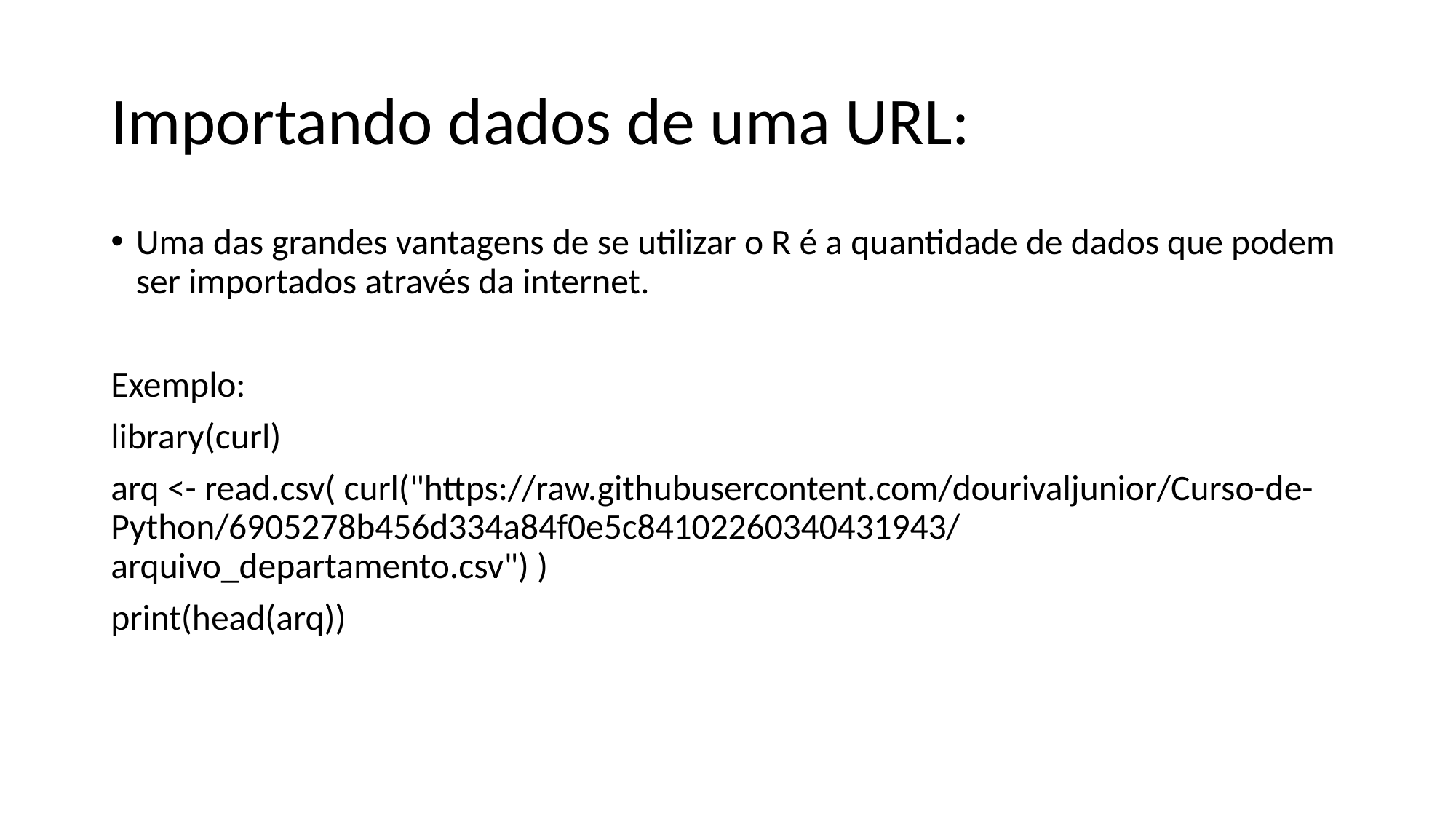

# Importando dados de uma URL:
Uma das grandes vantagens de se utilizar o R é a quantidade de dados que podem ser importados através da internet.

Exemplo:
library(curl)
arq <- read.csv( curl("https://raw.githubusercontent.com/dourivaljunior/Curso-de-Python/6905278b456d334a84f0e5c84102260340431943/arquivo_departamento.csv") )
print(head(arq))